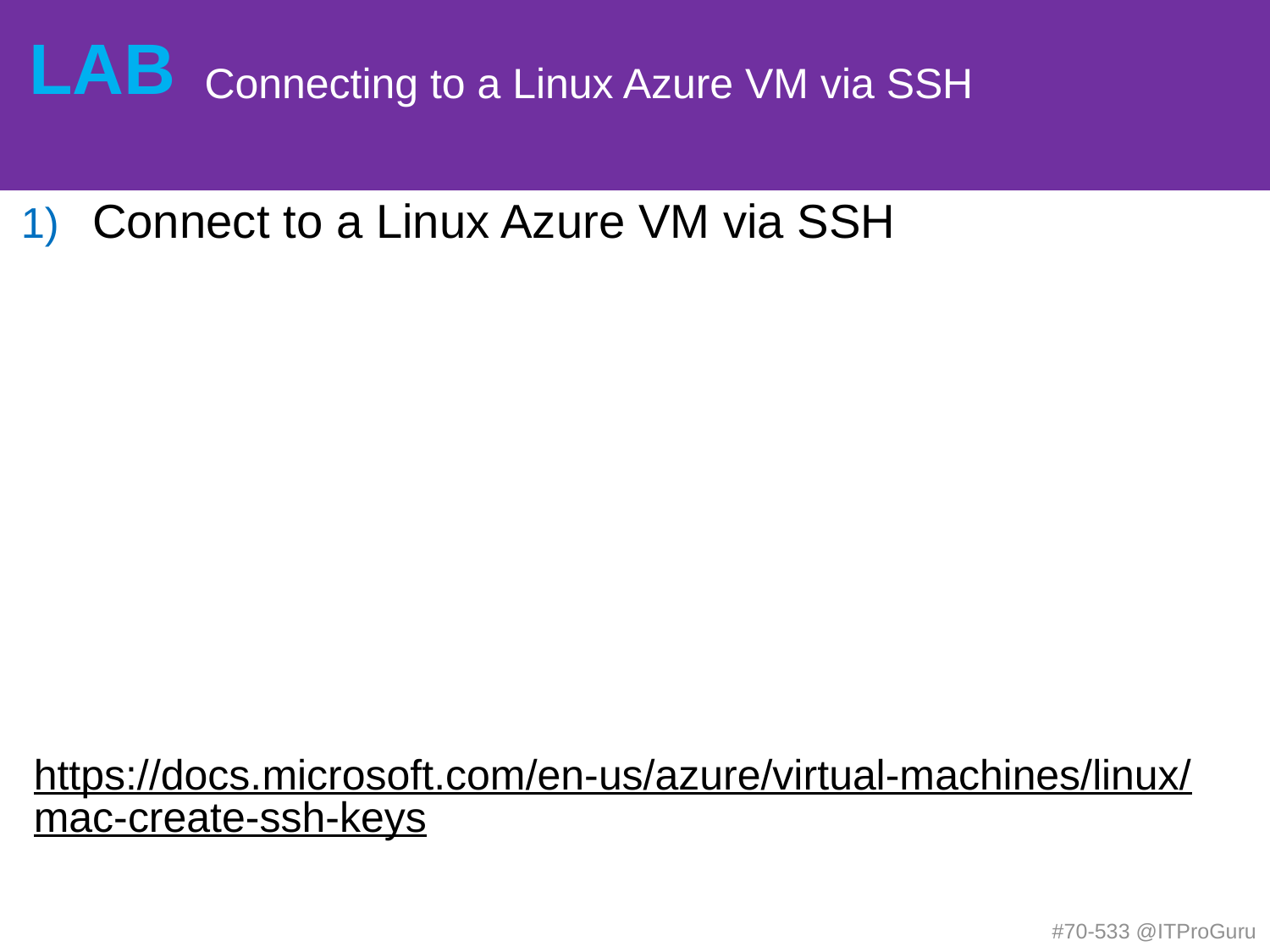

# Connecting to a Linux Azure VM via SSH
Connect to a Linux Azure VM via SSH

https://docs.microsoft.com/en-us/azure/virtual-machines/linux/mac-create-ssh-keys